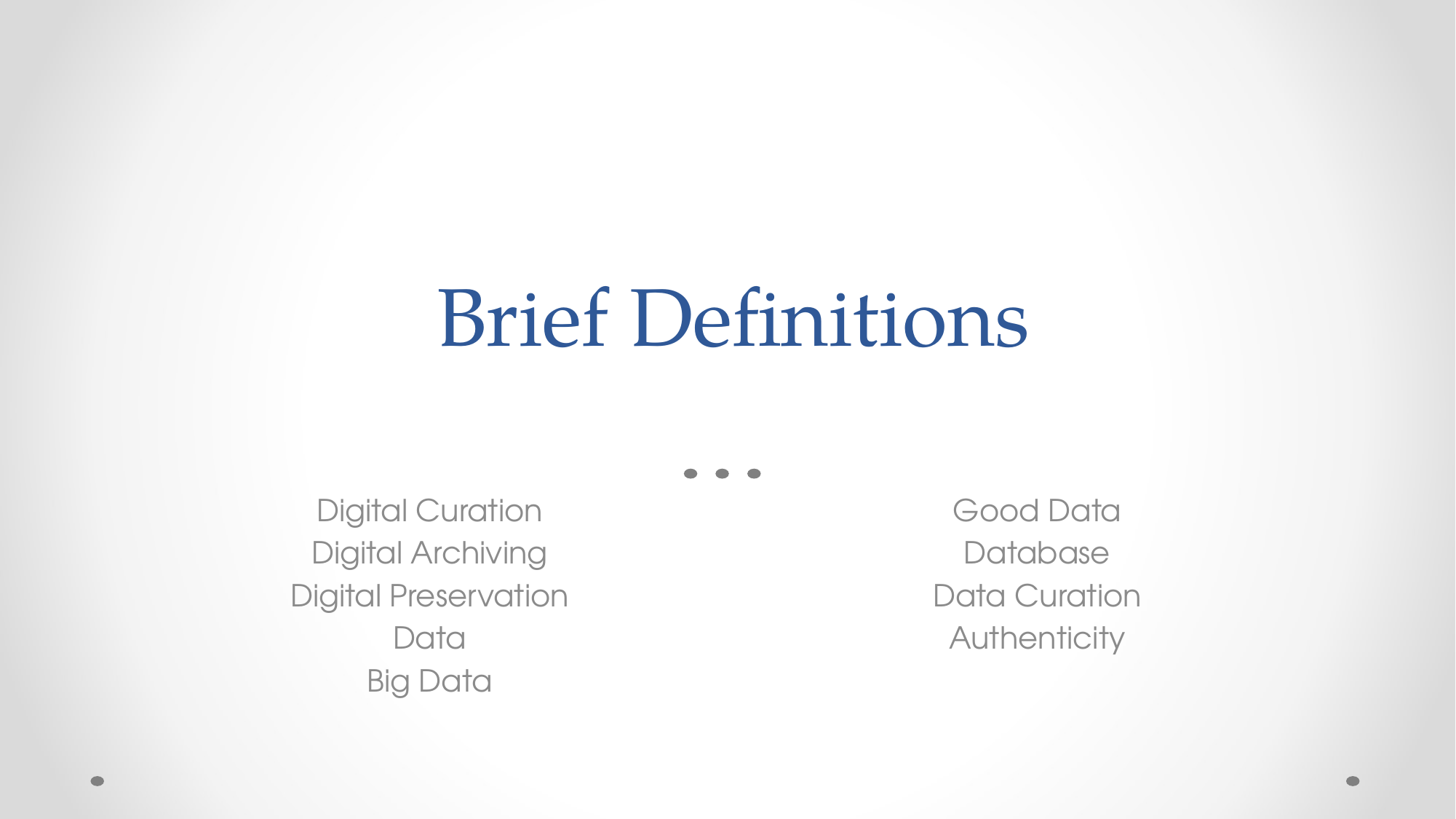

# Brief Definitions
Digital Curation
Digital Archiving
Digital Preservation
Data
Big Data

Good Data
Database
Data Curation
Authenticity